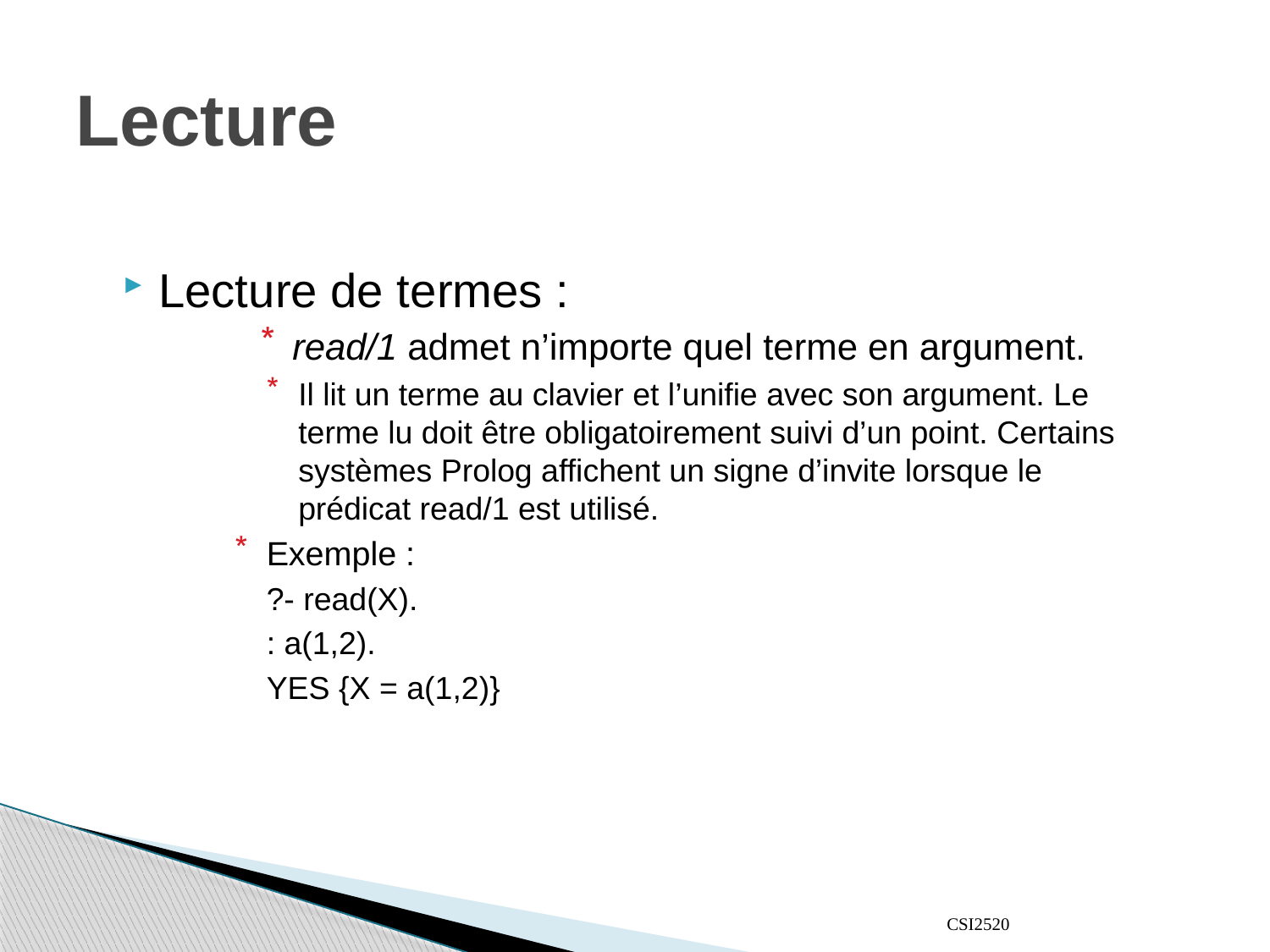

# Lecture
Lecture de termes :
read/1 admet n’importe quel terme en argument.
Il lit un terme au clavier et l’unifie avec son argument. Le terme lu doit être obligatoirement suivi d’un point. Certains systèmes Prolog affichent un signe d’invite lorsque le prédicat read/1 est utilisé.
Exemple :
?- read(X).
: a(1,2).
YES {X = a(1,2)}
CSI2520